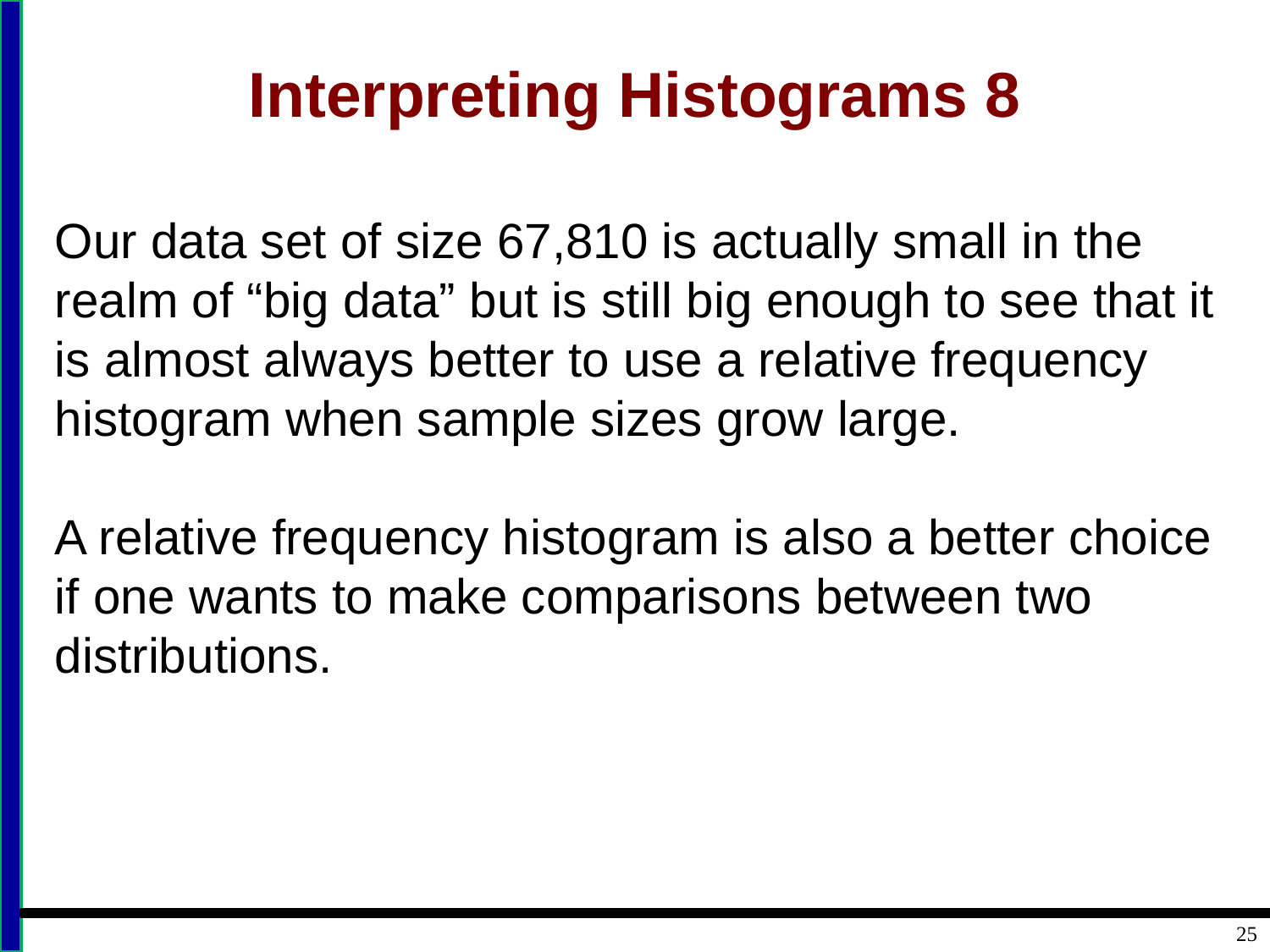

# Interpreting Histograms 8
Our data set of size 67,810 is actually small in the realm of “big data” but is still big enough to see that it is almost always better to use a relative frequency histogram when sample sizes grow large.

A relative frequency histogram is also a better choice if one wants to make comparisons between two distributions.